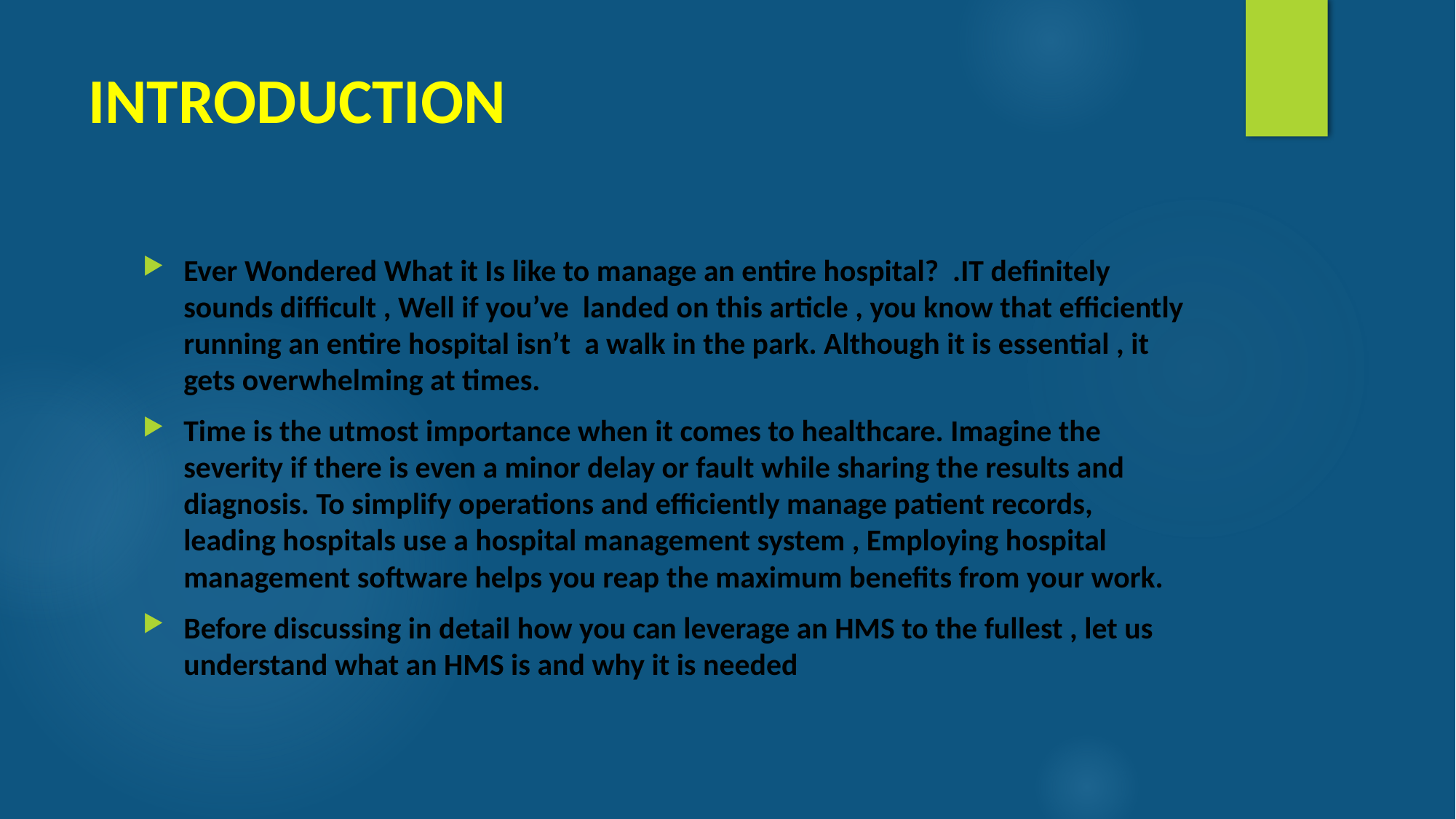

# INTRODUCTION
Ever Wondered What it Is like to manage an entire hospital?  .IT definitely sounds difficult , Well if you’ve  landed on this article , you know that efficiently running an entire hospital isn’t  a walk in the park. Although it is essential , it gets overwhelming at times.
Time is the utmost importance when it comes to healthcare. Imagine the severity if there is even a minor delay or fault while sharing the results and diagnosis. To simplify operations and efficiently manage patient records, leading hospitals use a hospital management system , Employing hospital management software helps you reap the maximum benefits from your work.
Before discussing in detail how you can leverage an HMS to the fullest , let us understand what an HMS is and why it is needed